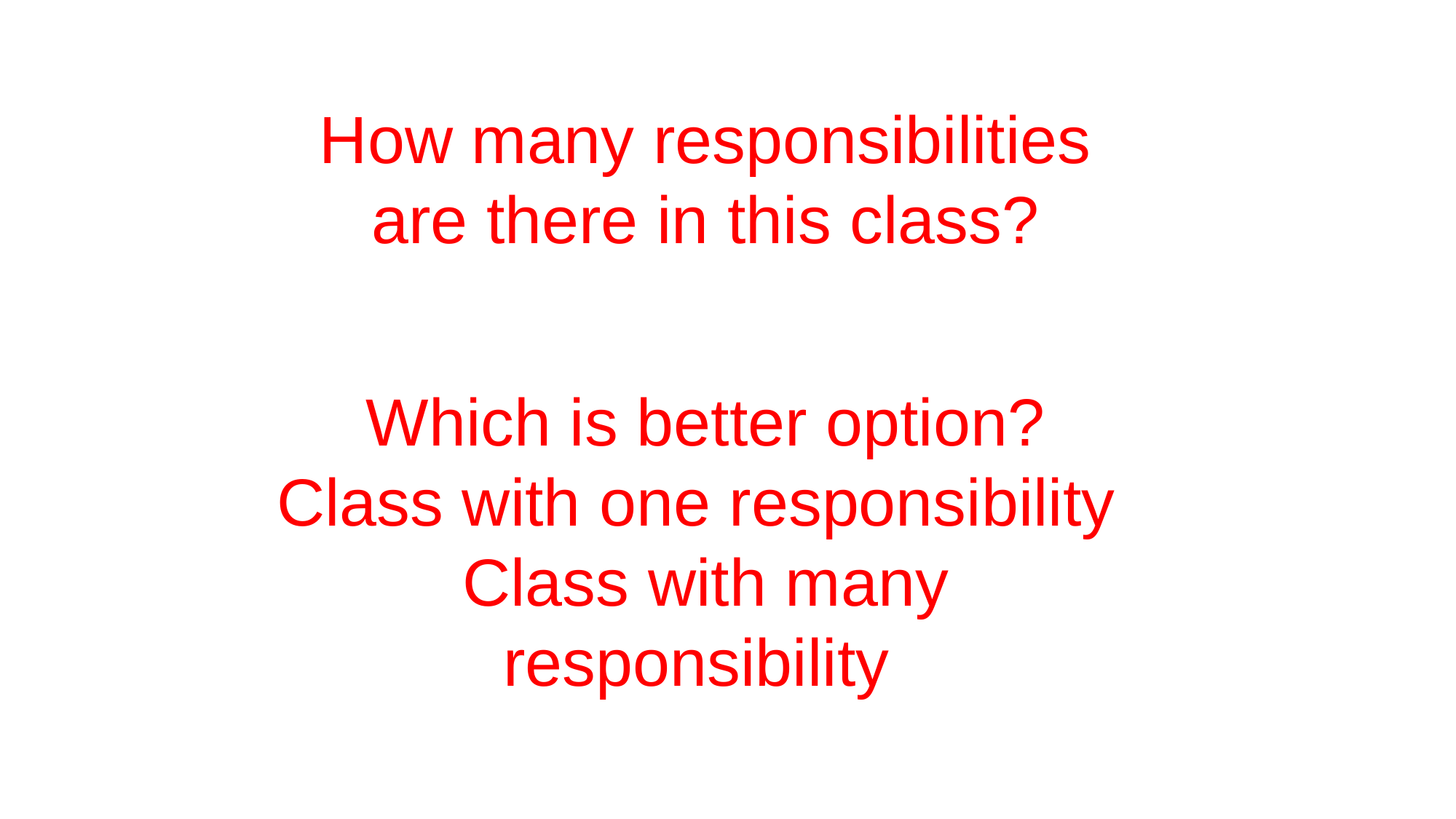

How many responsibilities are there in this class?
Which is better option?
Class with one responsibility
Class with many responsibility